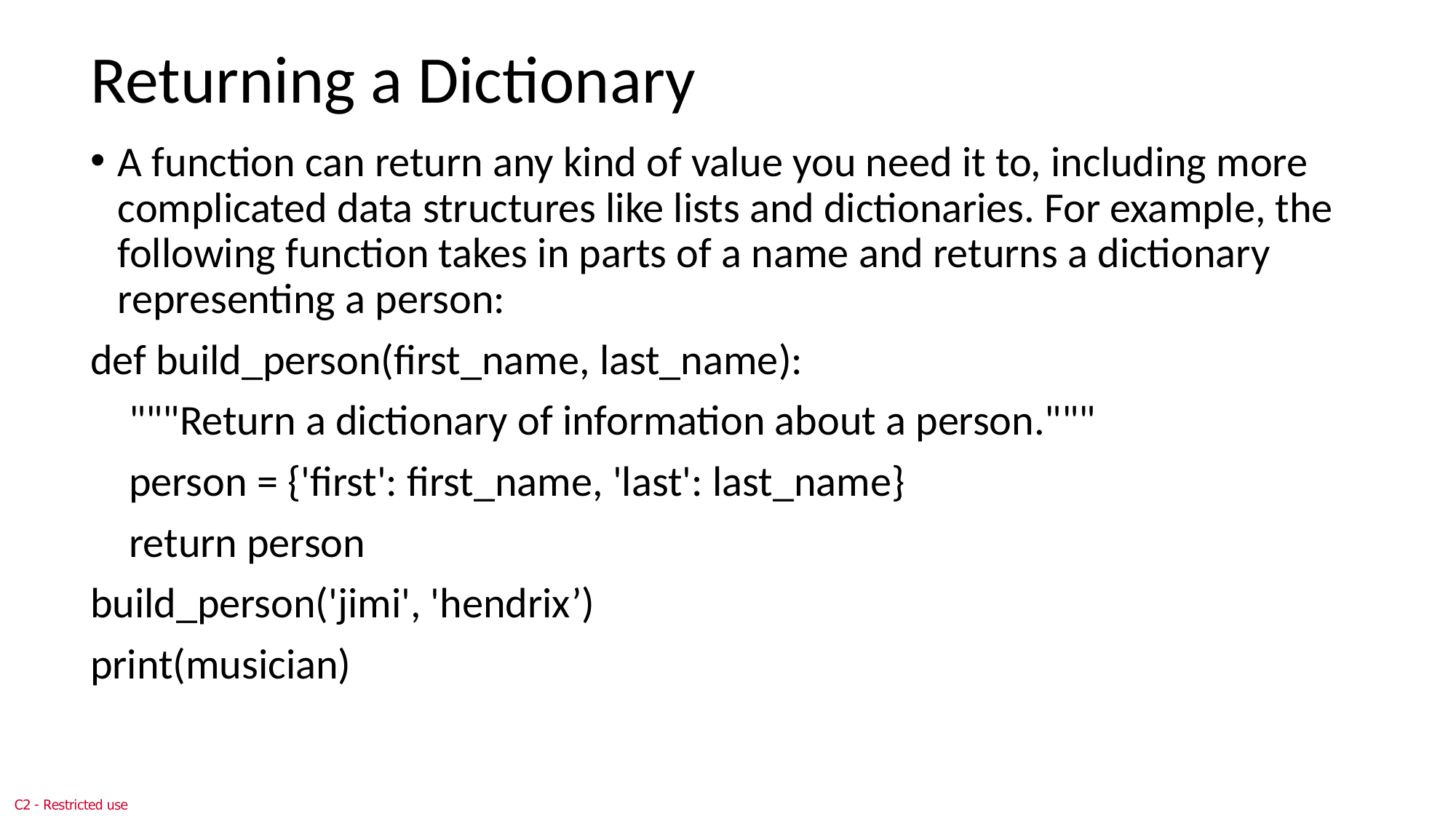

# Returning a Dictionary
A function can return any kind of value you need it to, including more complicated data structures like lists and dictionaries. For example, the following function takes in parts of a name and returns a dictionary representing a person:
def build_person(first_name, last_name):
    """Return a dictionary of information about a person."""
    person = {'first': first_name, 'last': last_name}
    return person
build_person('jimi', 'hendrix’)
print(musician)